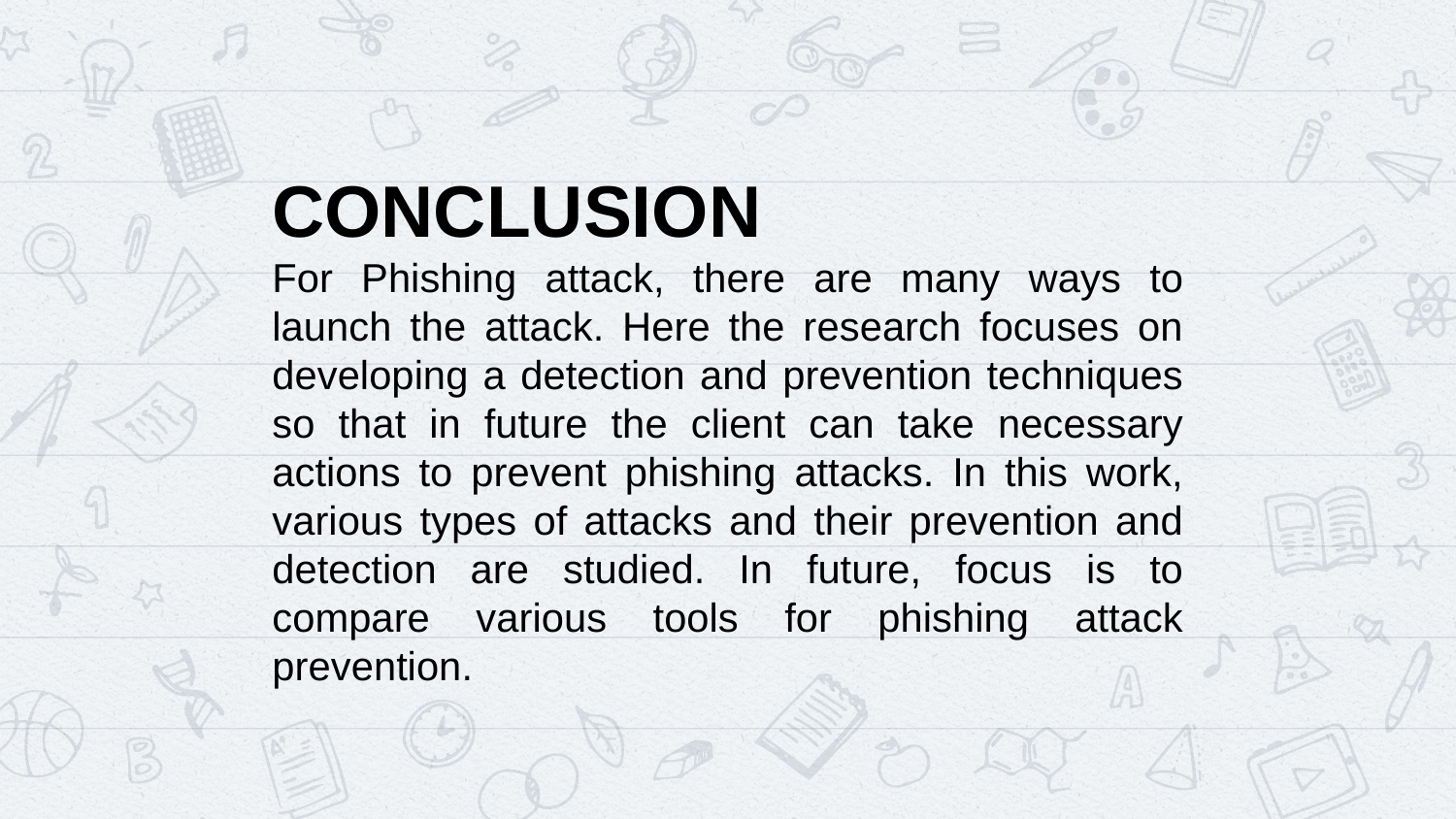

CONCLUSION
For Phishing attack, there are many ways to launch the attack. Here the research focuses on developing a detection and prevention techniques so that in future the client can take necessary actions to prevent phishing attacks. In this work, various types of attacks and their prevention and detection are studied. In future, focus is to compare various tools for phishing attack prevention.

11